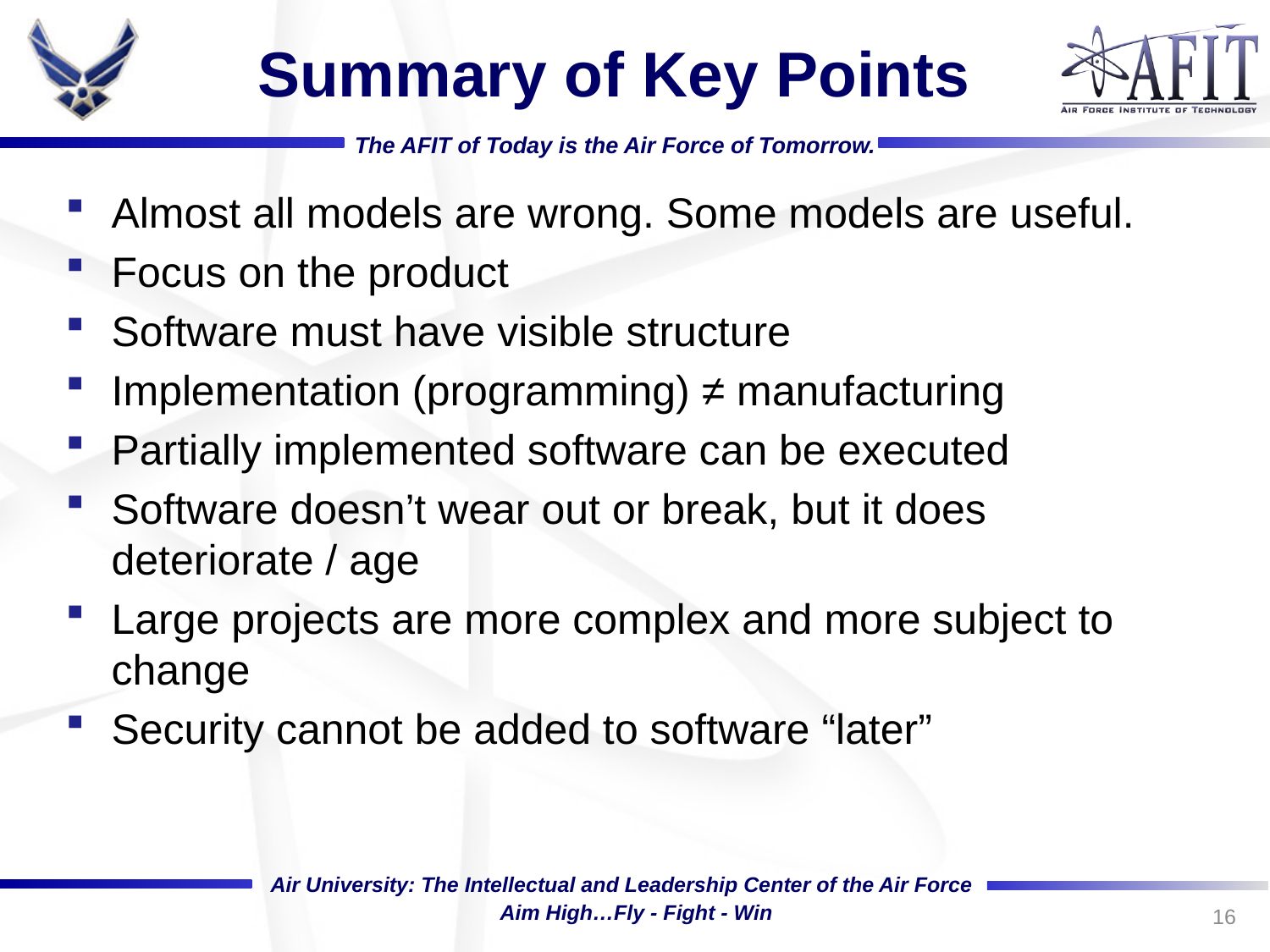

# Summary of Key Points
Almost all models are wrong. Some models are useful.
Focus on the product
Software must have visible structure
Implementation (programming) ≠ manufacturing
Partially implemented software can be executed
Software doesn’t wear out or break, but it does deteriorate / age
Large projects are more complex and more subject to change
Security cannot be added to software “later”
16